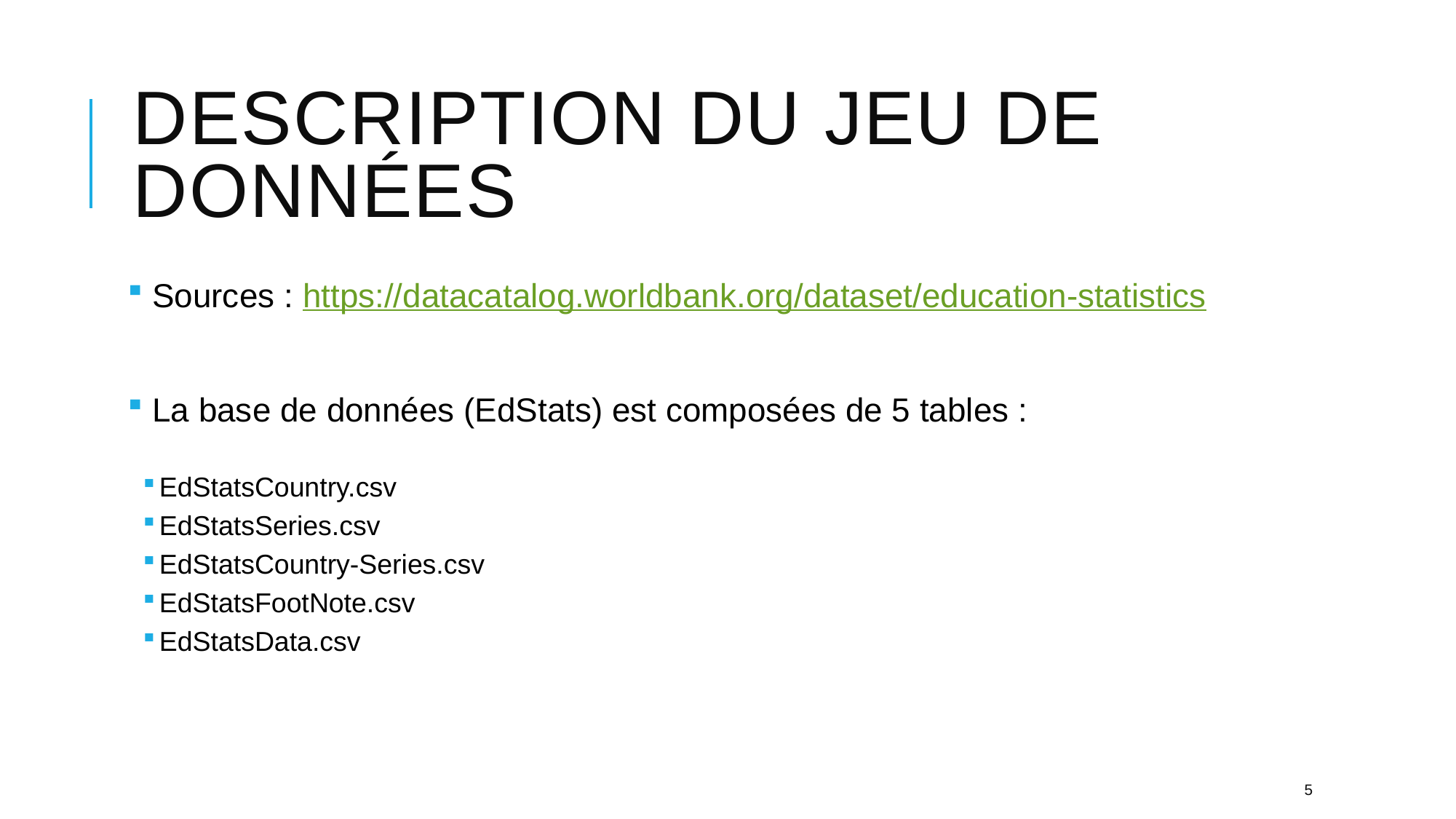

# Description du jeu de données
 Sources : https://datacatalog.worldbank.org/dataset/education-statistics

 La base de données (EdStats) est composées de 5 tables :

EdStatsCountry.csv
EdStatsSeries.csv
EdStatsCountry-Series.csv
EdStatsFootNote.csv
EdStatsData.csv

5